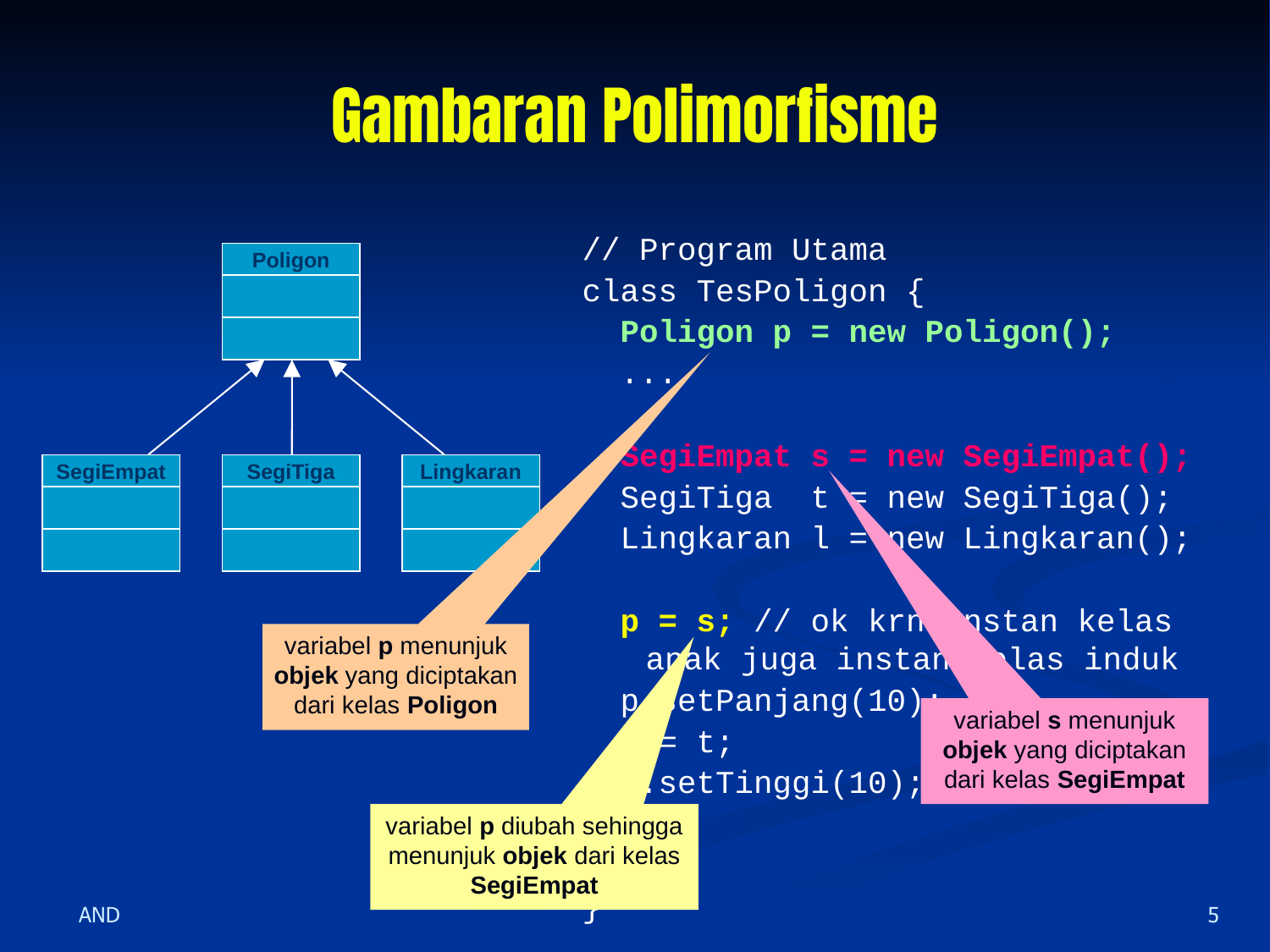

# Gambaran Polimorfisme
// Program Utama
class TesPoligon {
  Poligon p = new Poligon();
  ...

  SegiEmpat s = new SegiEmpat();
  SegiTiga  t = new SegiTiga();
  Lingkaran l = new Lingkaran();

  p = s; // ok krn instan kelas anak juga instan kelas induk
  p.setPanjang(10);
  p = t;
  p.setTinggi(10);

  ...
}
Poligon

SegiEmpat
SegiTiga
Lingkaran

variabel p menunjuk objek yang diciptakan dari kelas Poligon
variabel s menunjuk objek yang diciptakan dari kelas SegiEmpat
variabel p diubah sehingga menunjuk objek dari kelas SegiEmpat
AND
5